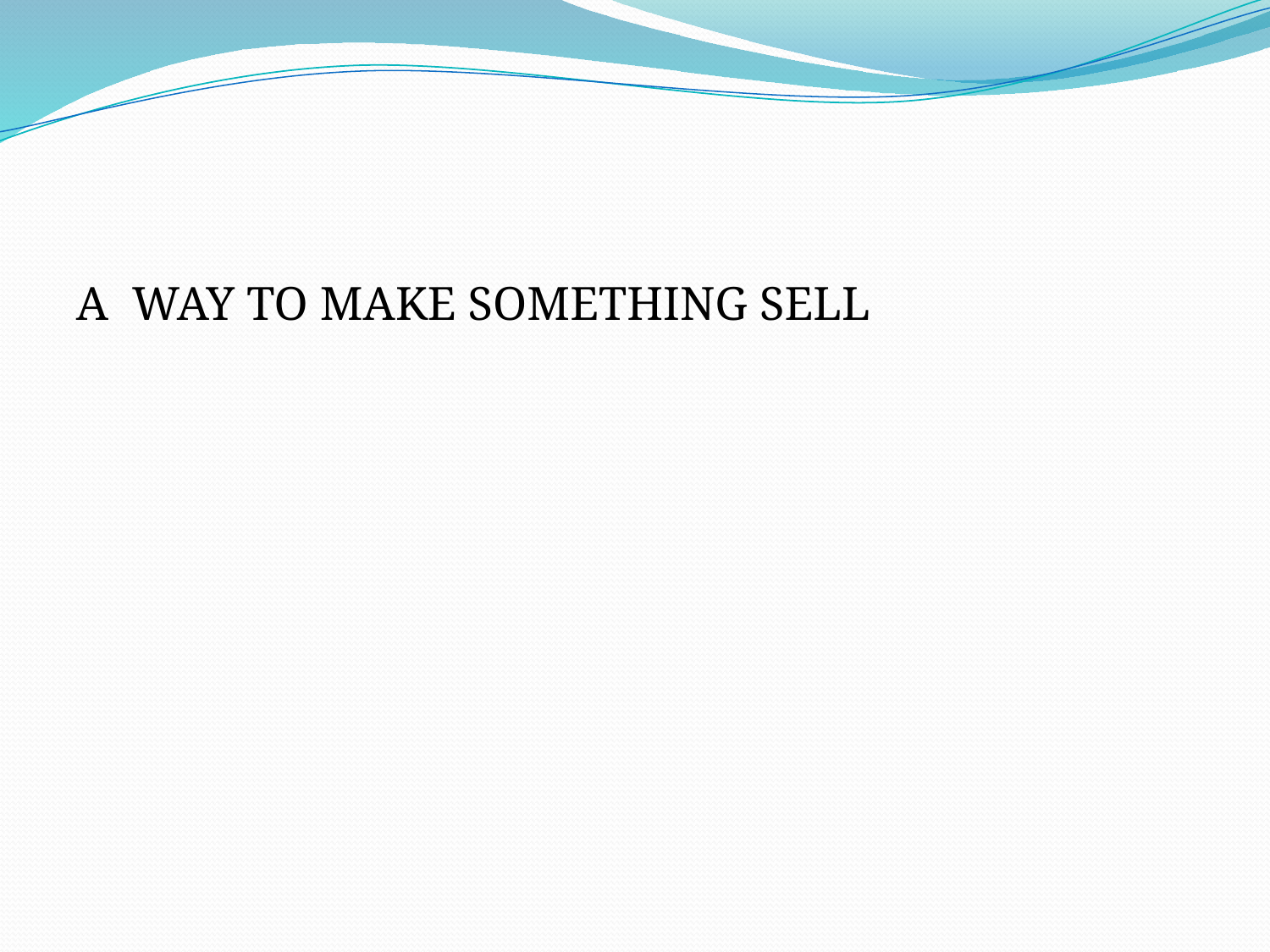

#
A  WAY TO MAKE SOMETHING SELL